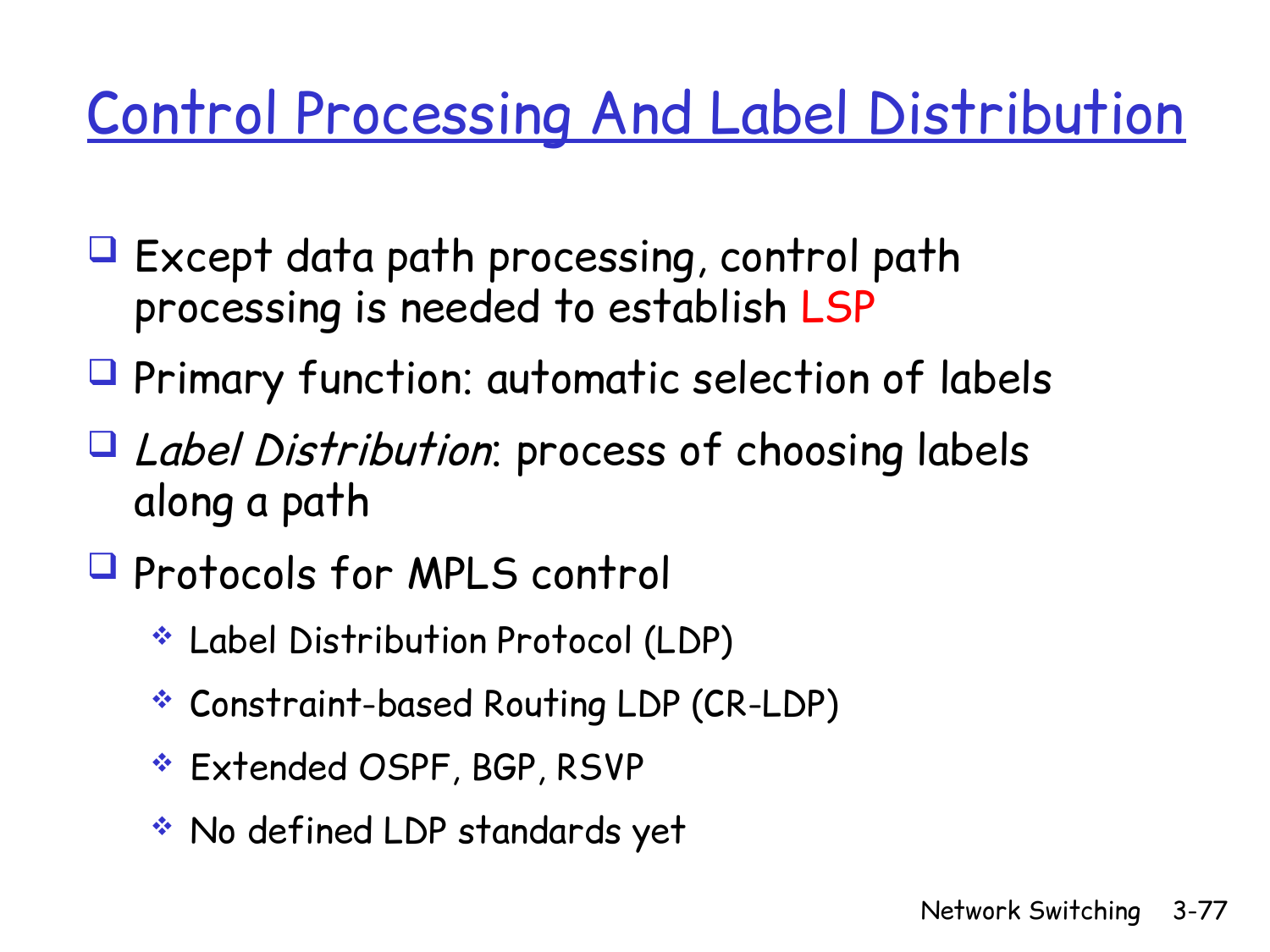

# Control Processing And Label Distribution
Except data path processing, control path processing is needed to establish LSP
Primary function: automatic selection of labels
Label Distribution: process of choosing labels along a path
Protocols for MPLS control
Label Distribution Protocol (LDP)
Constraint-based Routing LDP (CR-LDP)
Extended OSPF, BGP, RSVP
No defined LDP standards yet
Network Switching
3-77